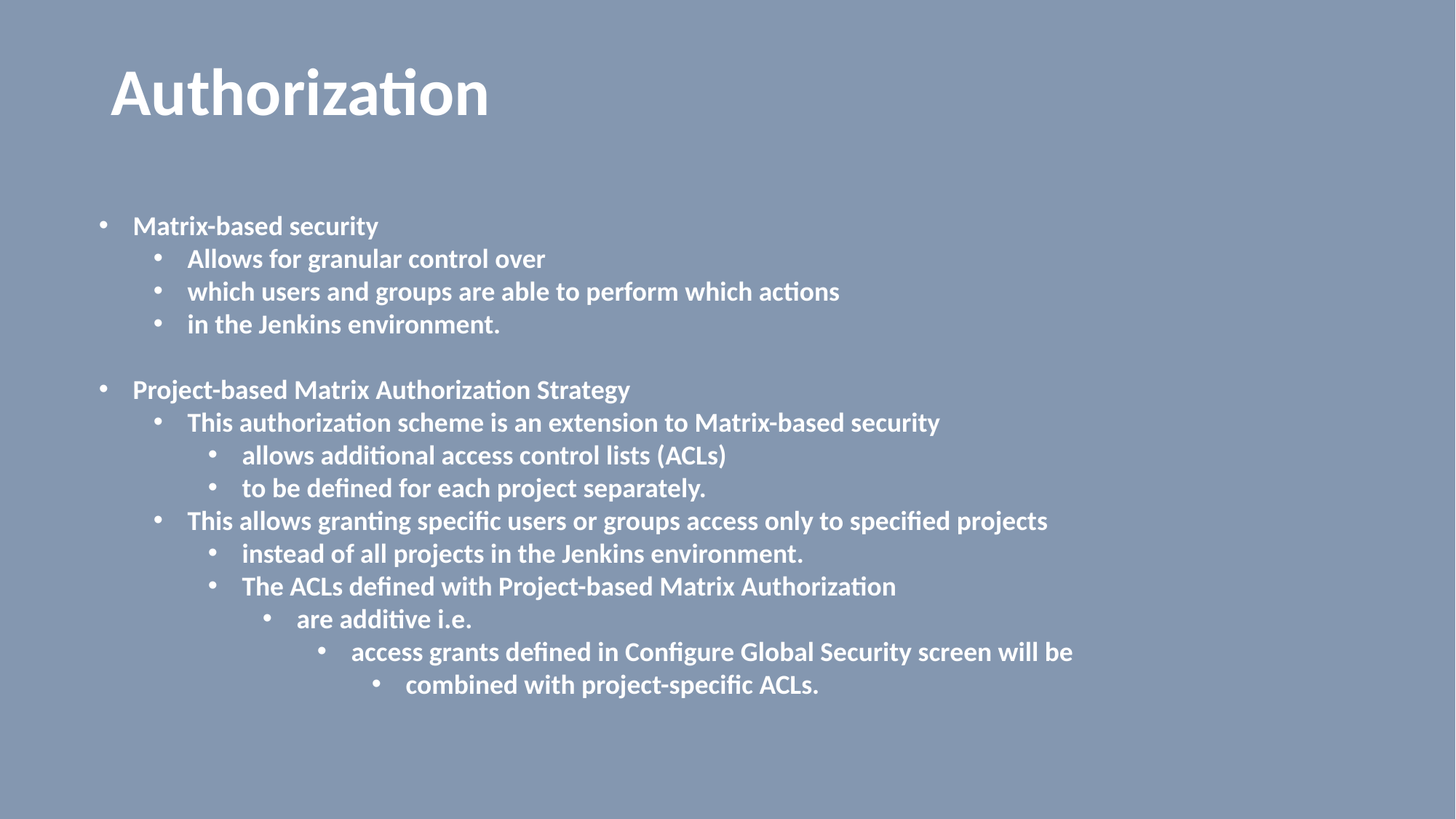

# Authorization
Matrix-based security
Allows for granular control over
which users and groups are able to perform which actions
in the Jenkins environment.

Project-based Matrix Authorization Strategy
This authorization scheme is an extension to Matrix-based security
allows additional access control lists (ACLs)
to be defined for each project separately.
This allows granting specific users or groups access only to specified projects
instead of all projects in the Jenkins environment.
The ACLs defined with Project-based Matrix Authorization
are additive i.e.
access grants defined in Configure Global Security screen will be
combined with project-specific ACLs.